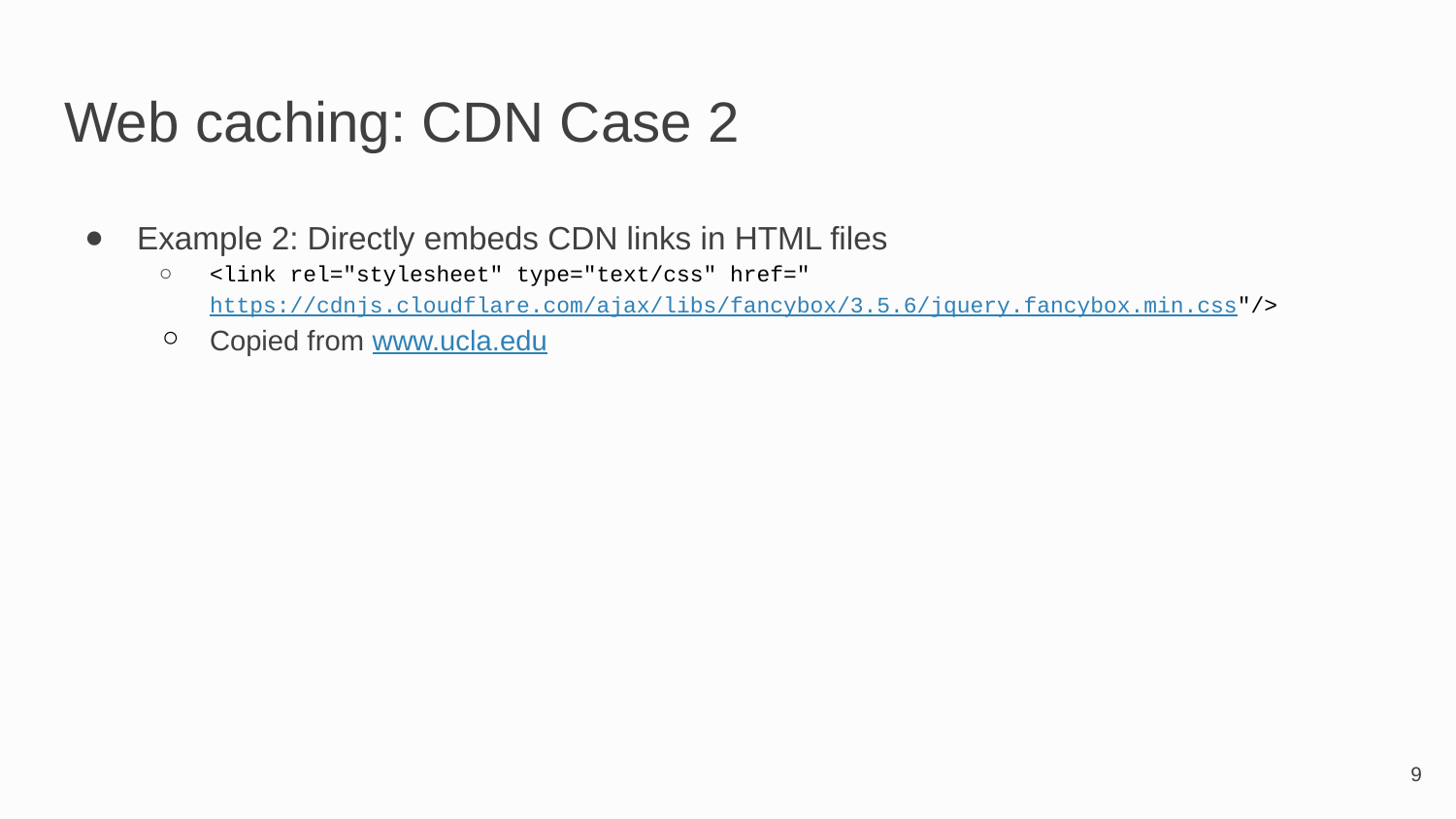

# Web caching: CDN Case 2
Example 2: Directly embeds CDN links in HTML files
<link rel="stylesheet" type="text/css" href="https://cdnjs.cloudflare.com/ajax/libs/fancybox/3.5.6/jquery.fancybox.min.css"/>
Copied from www.ucla.edu

9